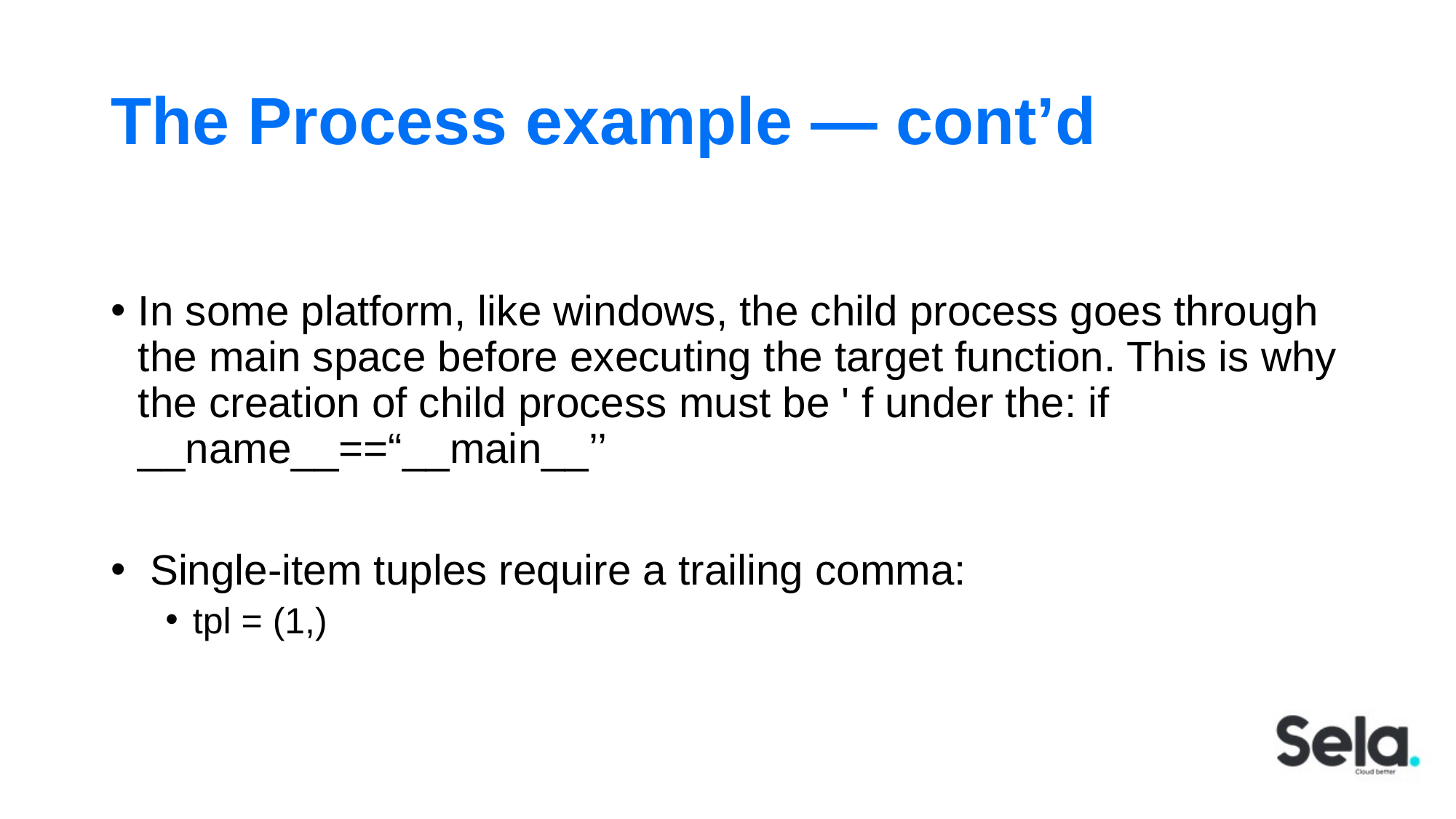

# The Process example — cont’d

In some platform, like windows, the child process goes through the main space before executing the target function. This is why the creation of child process must be ' f under the: if __name__==“__main__’’

 Single-item tuples require a trailing comma:
tpl = (1,)